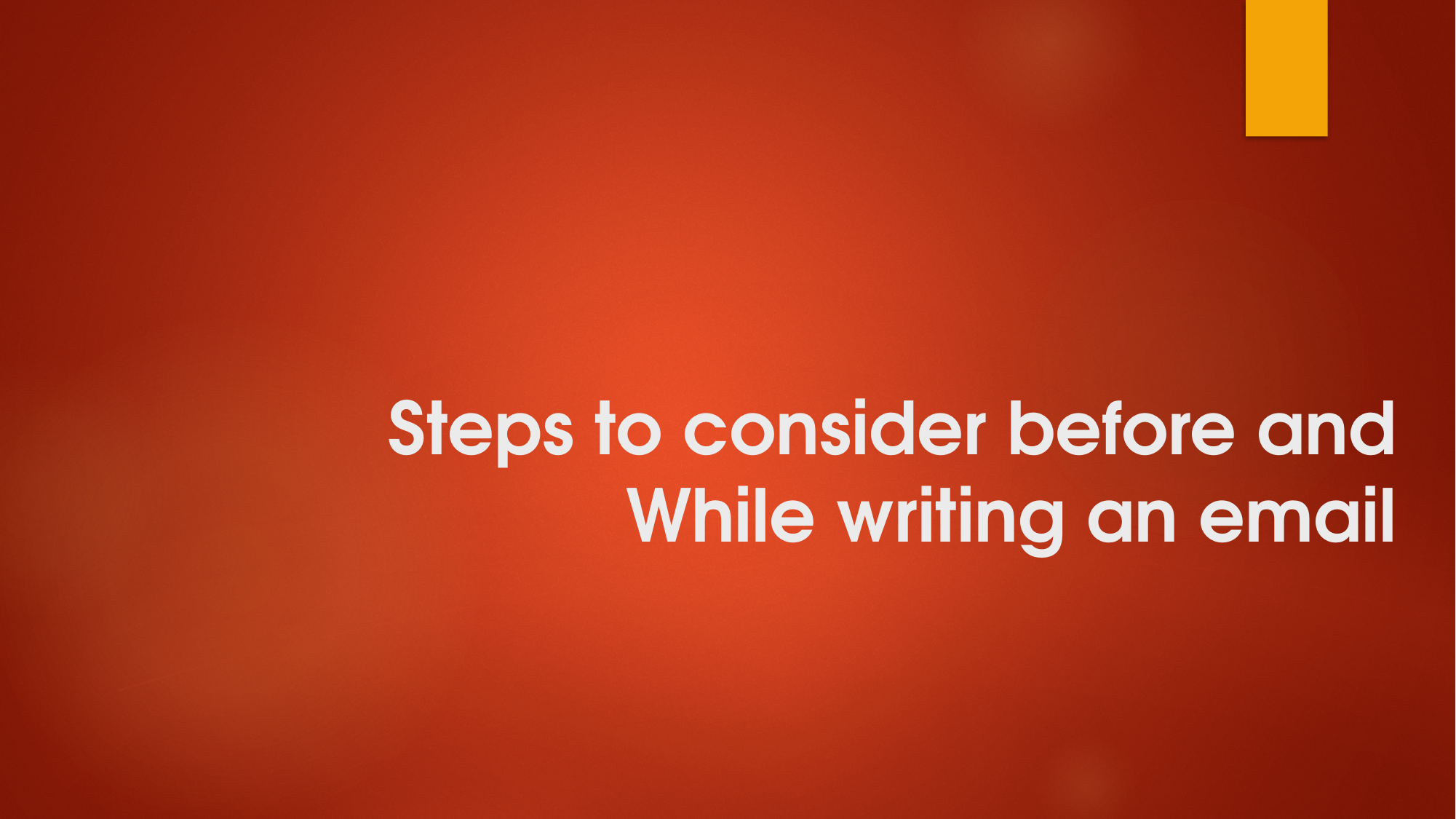

# Steps to consider before and While writing an email